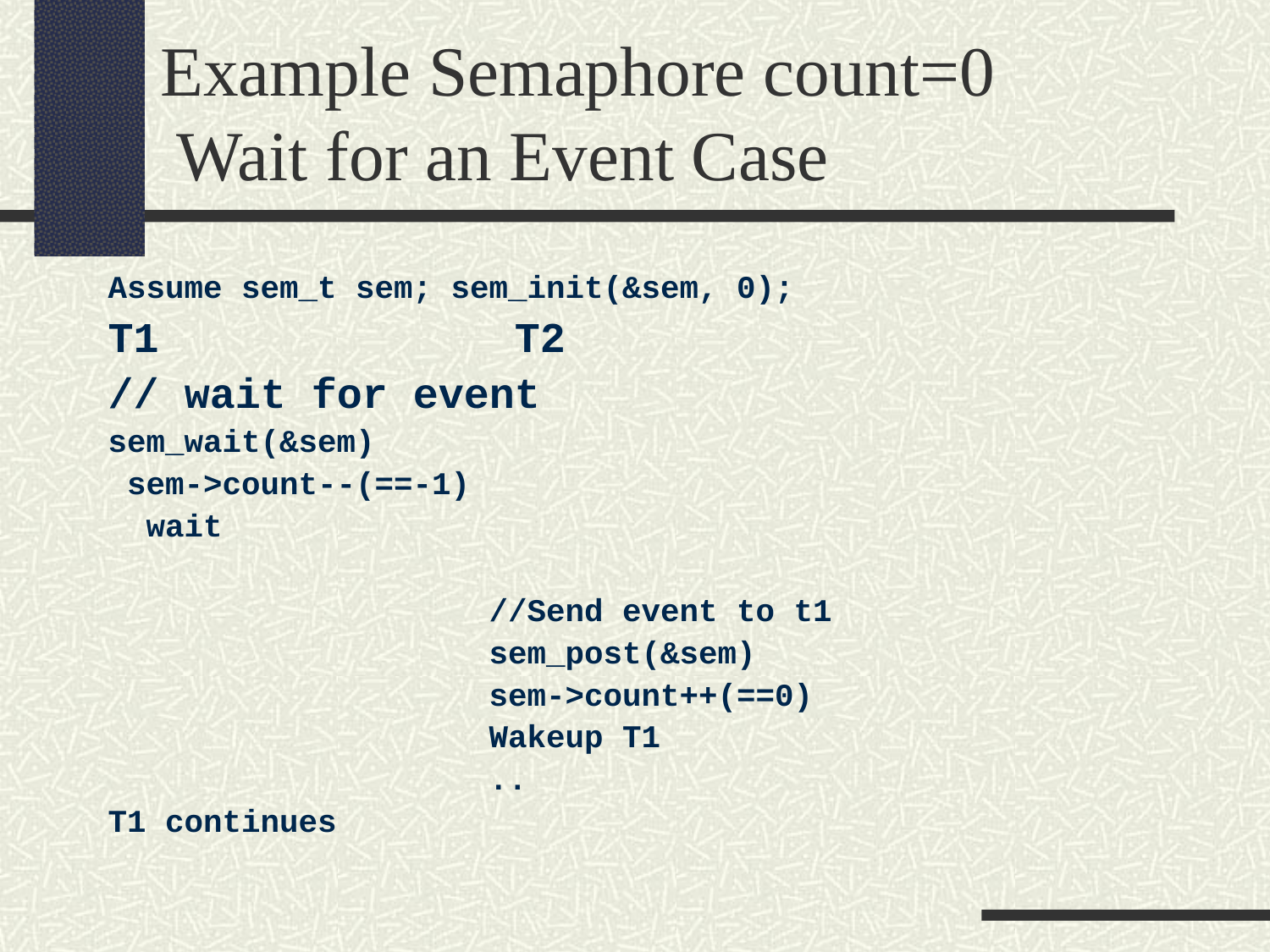

Example Semaphore count=0
 Wait for an Event Case
Assume sem_t sem; sem_init(&sem, 0);
T1              T2
// wait for event
sem_wait(&sem)
 sem->count--(==-1)
  wait

                    //Send event to t1
                    sem_post(&sem)
                    sem->count++(==0)
                    Wakeup T1
                    ..
T1 continues